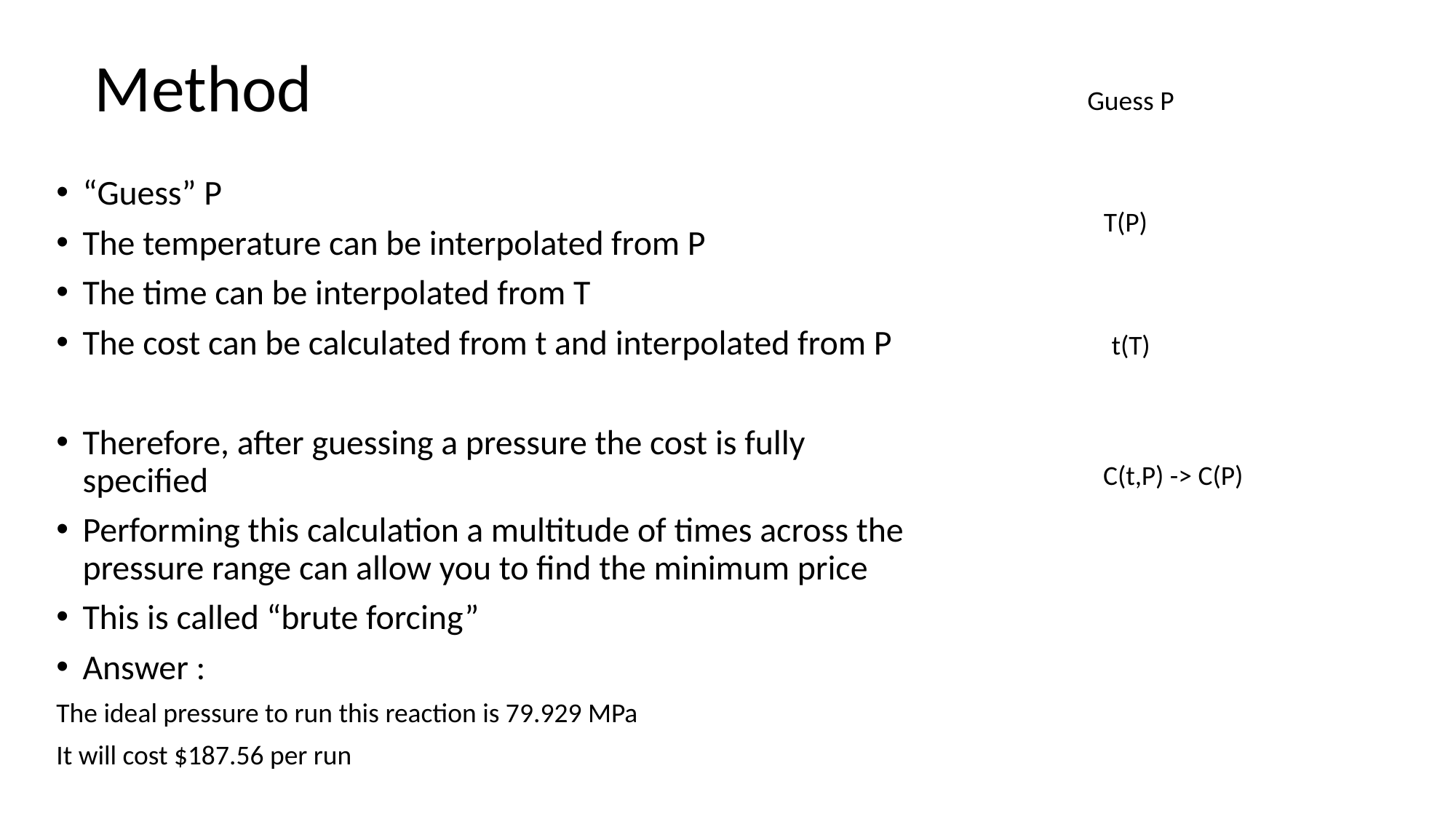

# Method
Guess P
“Guess” P
The temperature can be interpolated from P
The time can be interpolated from T
The cost can be calculated from t and interpolated from P

Therefore, after guessing a pressure the cost is fully specified
Performing this calculation a multitude of times across the pressure range can allow you to find the minimum price
This is called “brute forcing”
Answer :
The ideal pressure to run this reaction is 79.929 MPa
It will cost $187.56 per run

T(P)
t(T)

C(t,P) -> C(P)